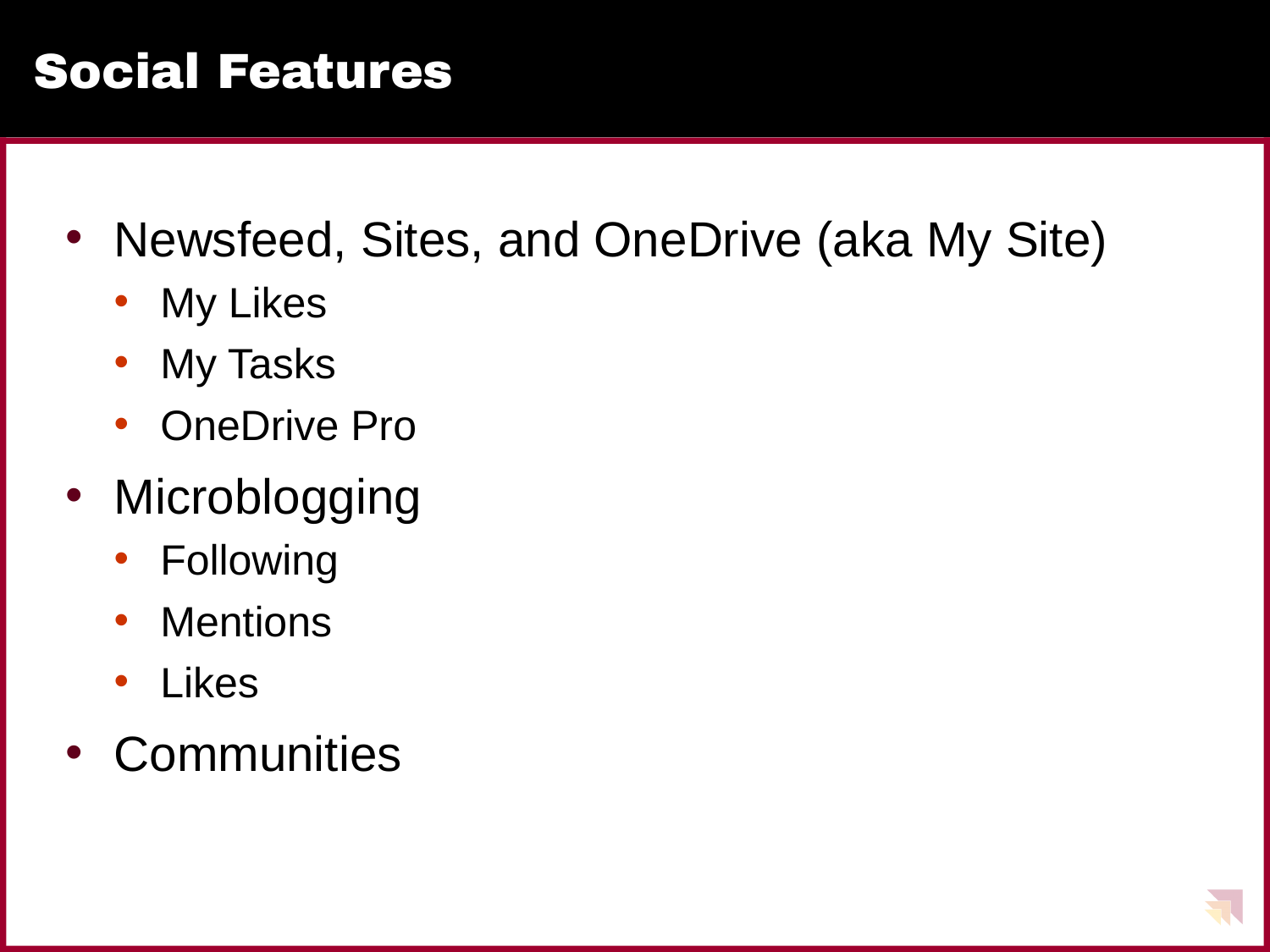

# Social Features
Newsfeed, Sites, and OneDrive (aka My Site)
My Likes
My Tasks
OneDrive Pro
Microblogging
Following
Mentions
Likes
Communities